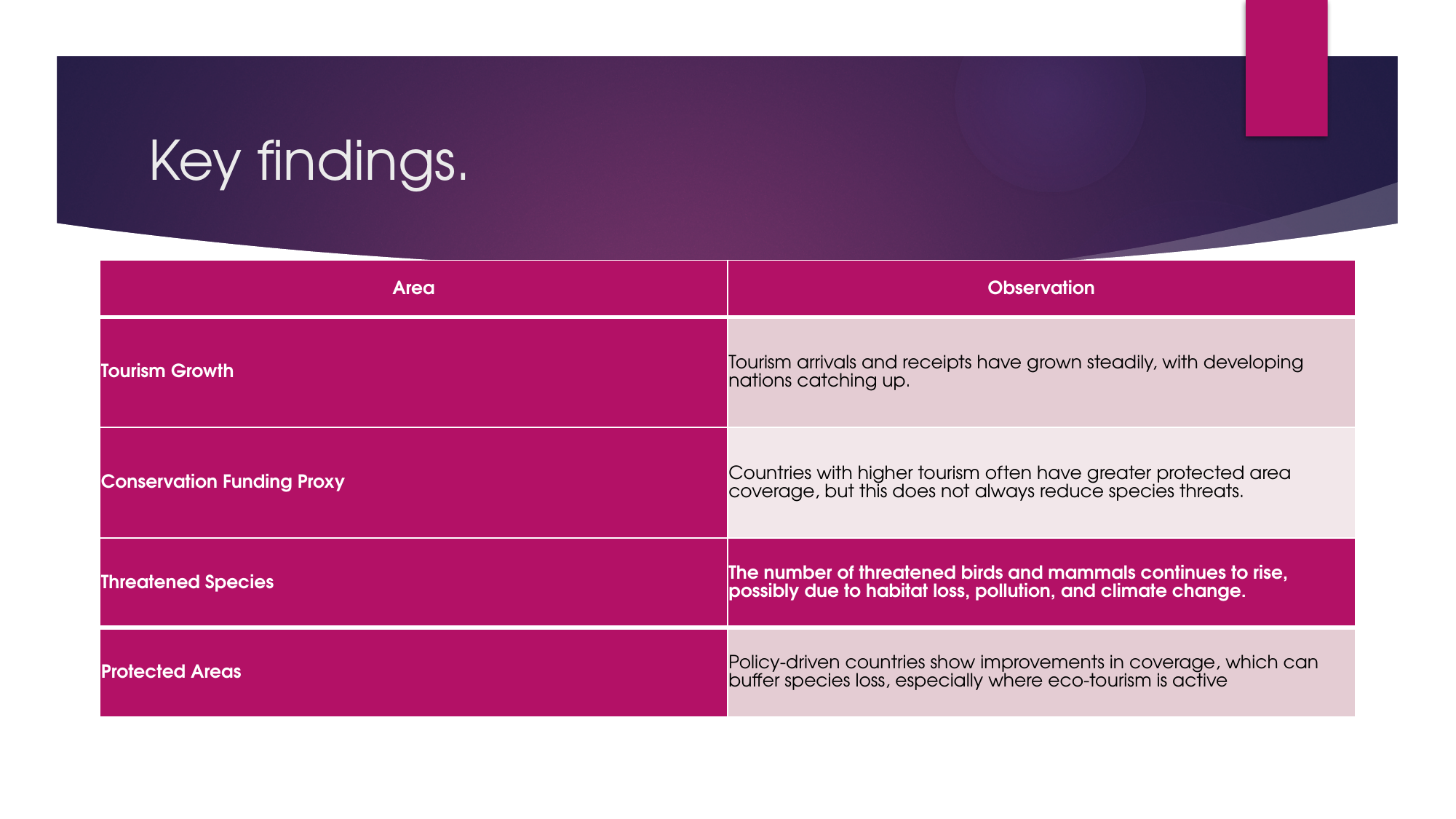

# Key findings.
| Area | Observation |
| --- | --- |
| Tourism Growth | Tourism arrivals and receipts have grown steadily, with developing nations catching up. |
| Conservation Funding Proxy | Countries with higher tourism often have greater protected area coverage, but this does not always reduce species threats. |
| Threatened Species | The number of threatened birds and mammals continues to rise, possibly due to habitat loss, pollution, and climate change. |
| --- | --- |
| Protected Areas | Policy-driven countries show improvements in coverage, which can buffer species loss, especially where eco-tourism is active |